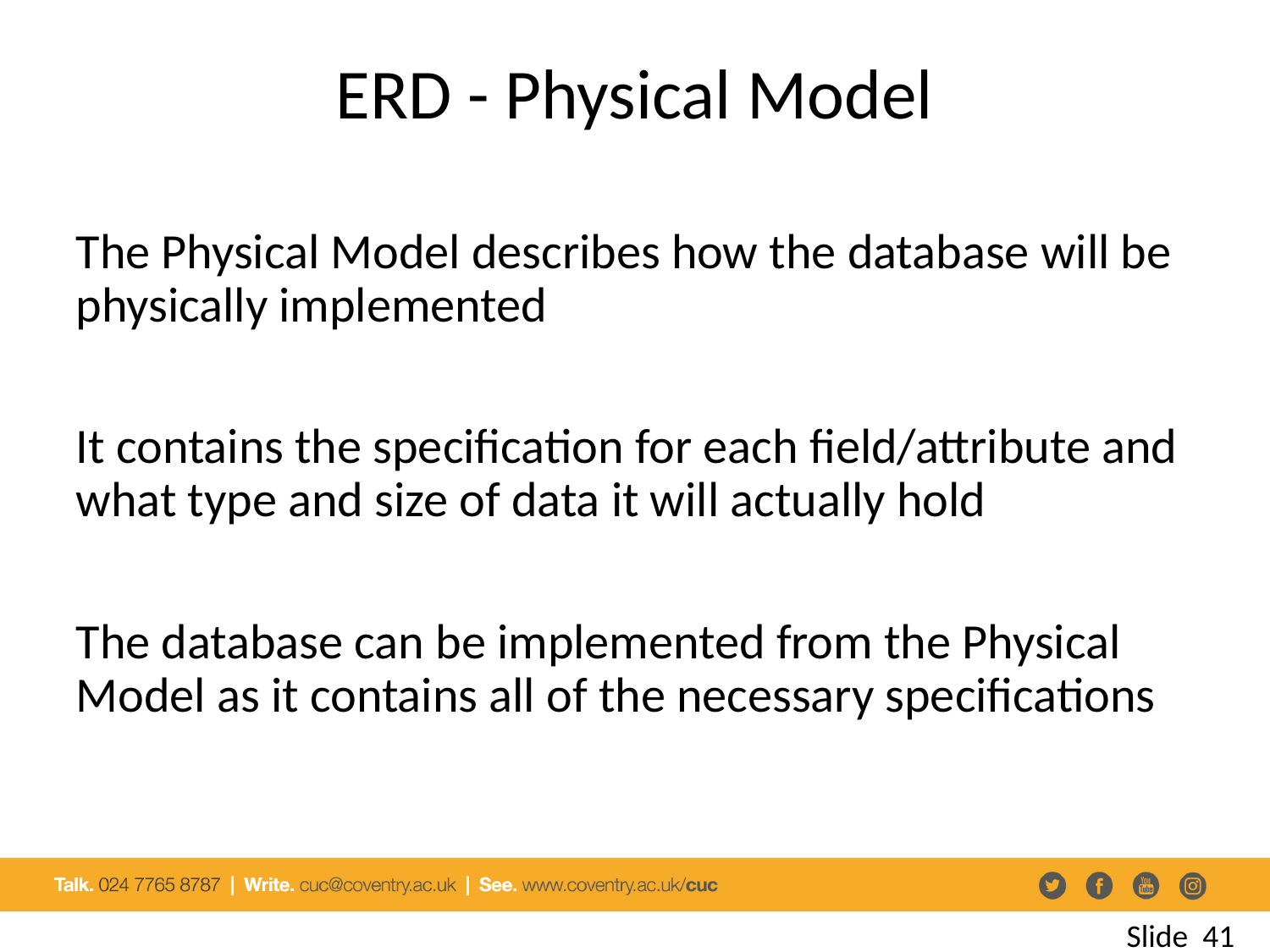

# ERD - Physical Model
The Physical Model describes how the database will be physically implemented

It contains the specification for each field/attribute and what type and size of data it will actually hold

The database can be implemented from the Physical Model as it contains all of the necessary specifications
Slide  41